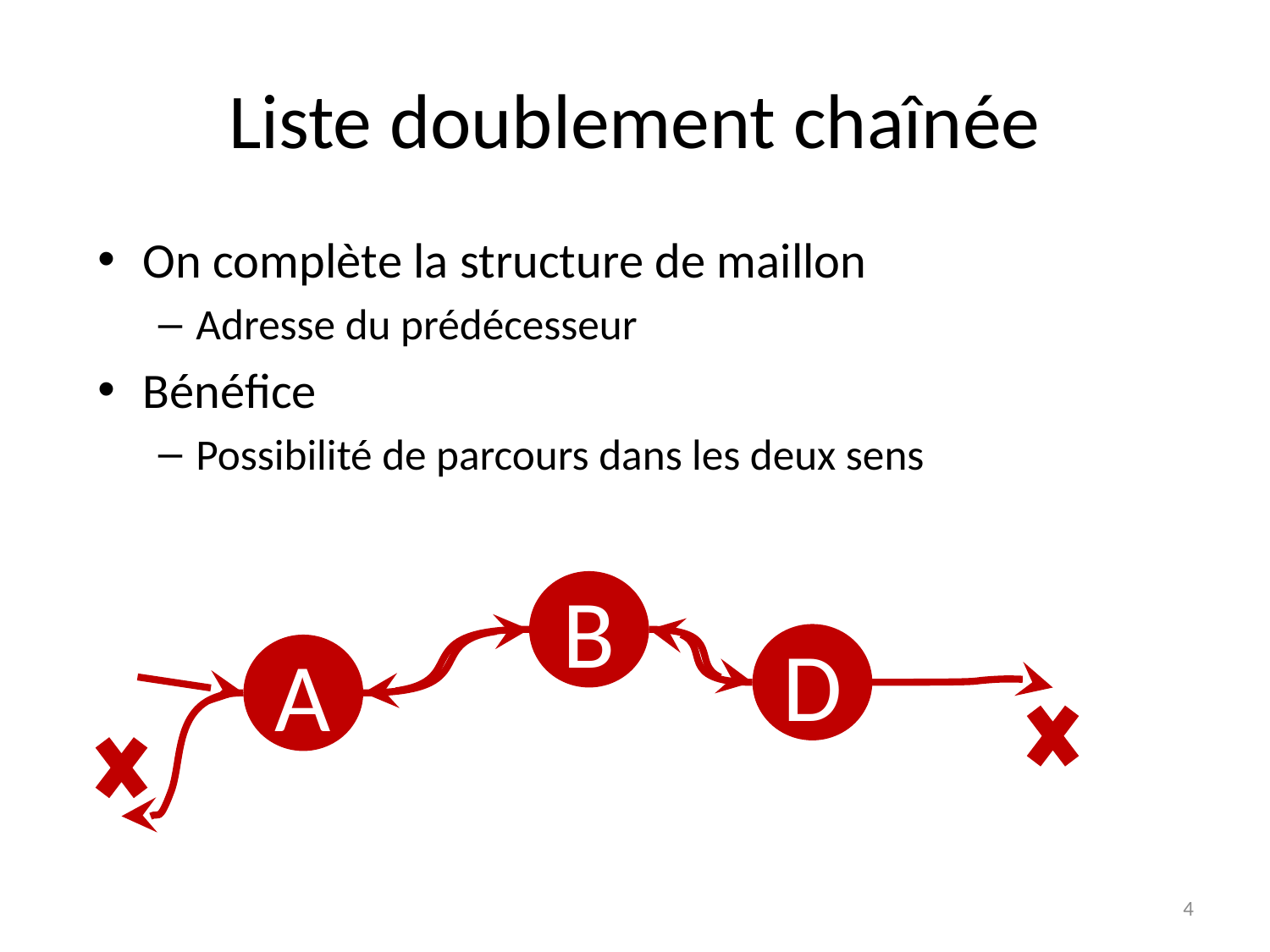

# Liste doublement chaînée
On complète la structure de maillon
Adresse du prédécesseur
Bénéfice
Possibilité de parcours dans les deux sens
B
D
A

4